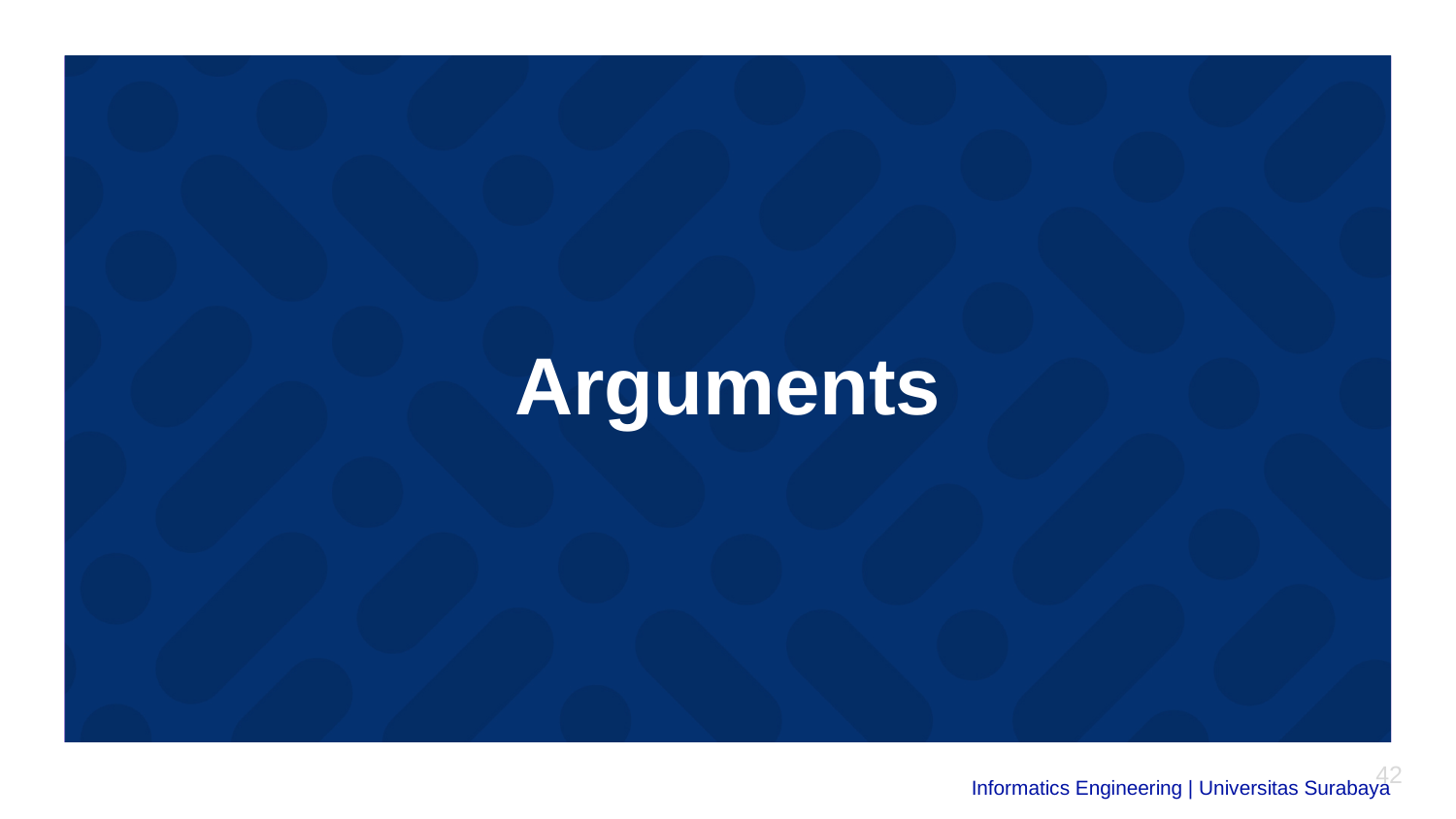

# Arguments
42
Informatics Engineering | Universitas Surabaya